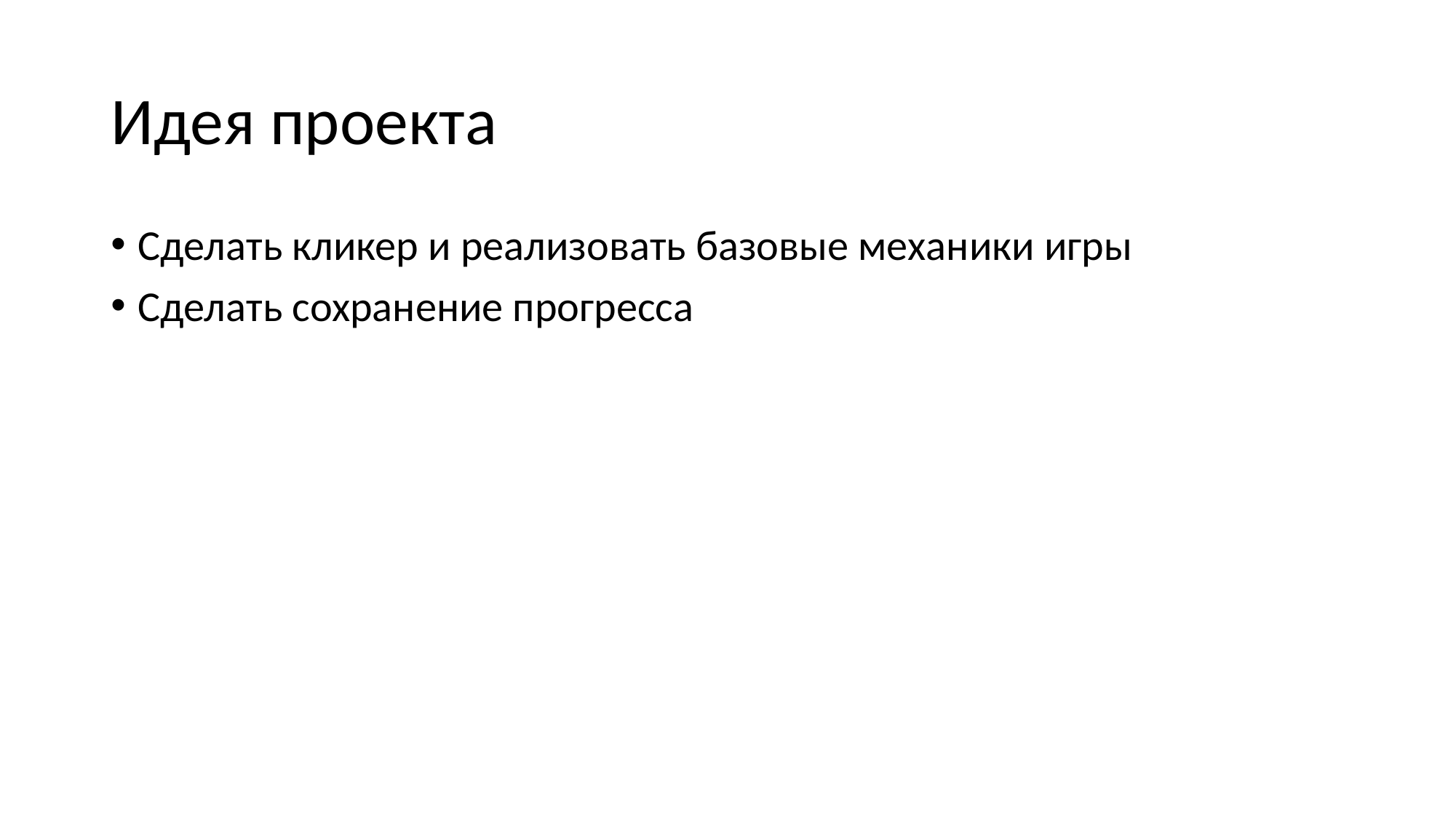

# Идея проекта
Сделать кликер и реализовать базовые механики игры
Сделать сохранение прогресса